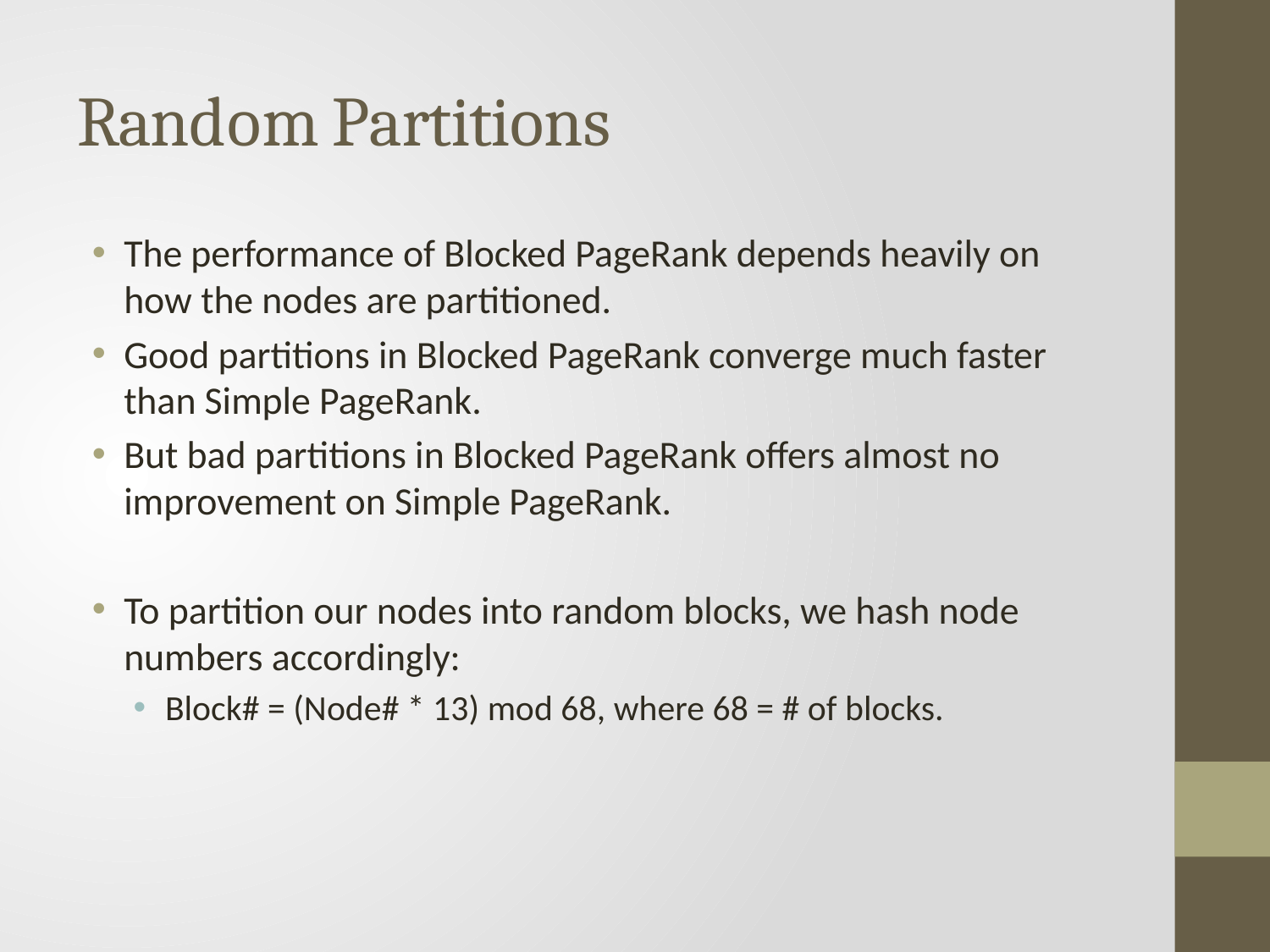

# Random Partitions
The performance of Blocked PageRank depends heavily on how the nodes are partitioned.
Good partitions in Blocked PageRank converge much faster than Simple PageRank.
But bad partitions in Blocked PageRank offers almost no improvement on Simple PageRank.

To partition our nodes into random blocks, we hash node numbers accordingly:
Block# = (Node# * 13) mod 68, where 68 = # of blocks.